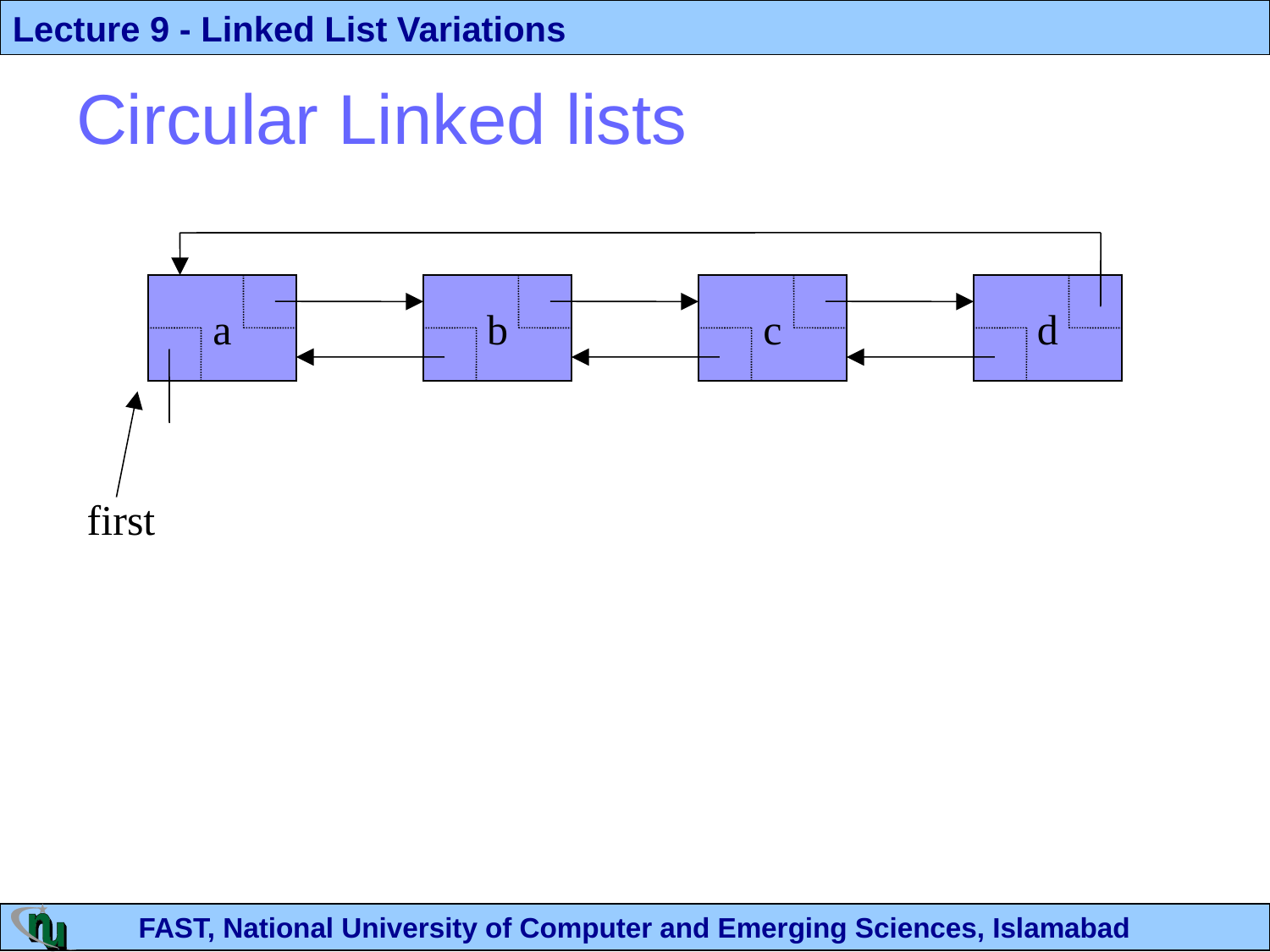

# Circular Linked lists

a

b

c

d

first